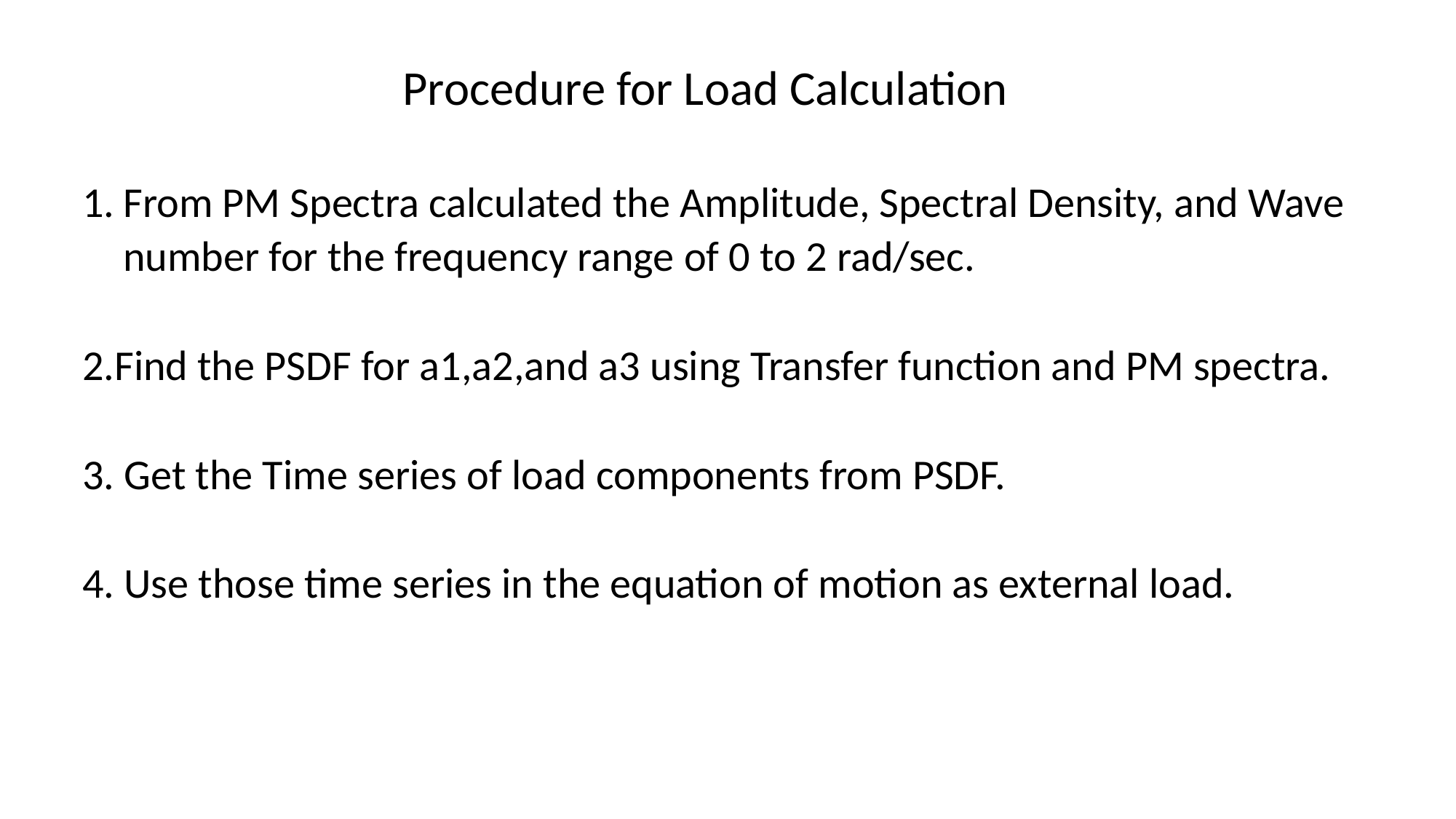

Procedure for Load Calculation
From PM Spectra calculated the Amplitude, Spectral Density, and Wave number for the frequency range of 0 to 2 rad/sec.

2.Find the PSDF for a1,a2,and a3 using Transfer function and PM spectra.

3. Get the Time series of load components from PSDF.

4. Use those time series in the equation of motion as external load.